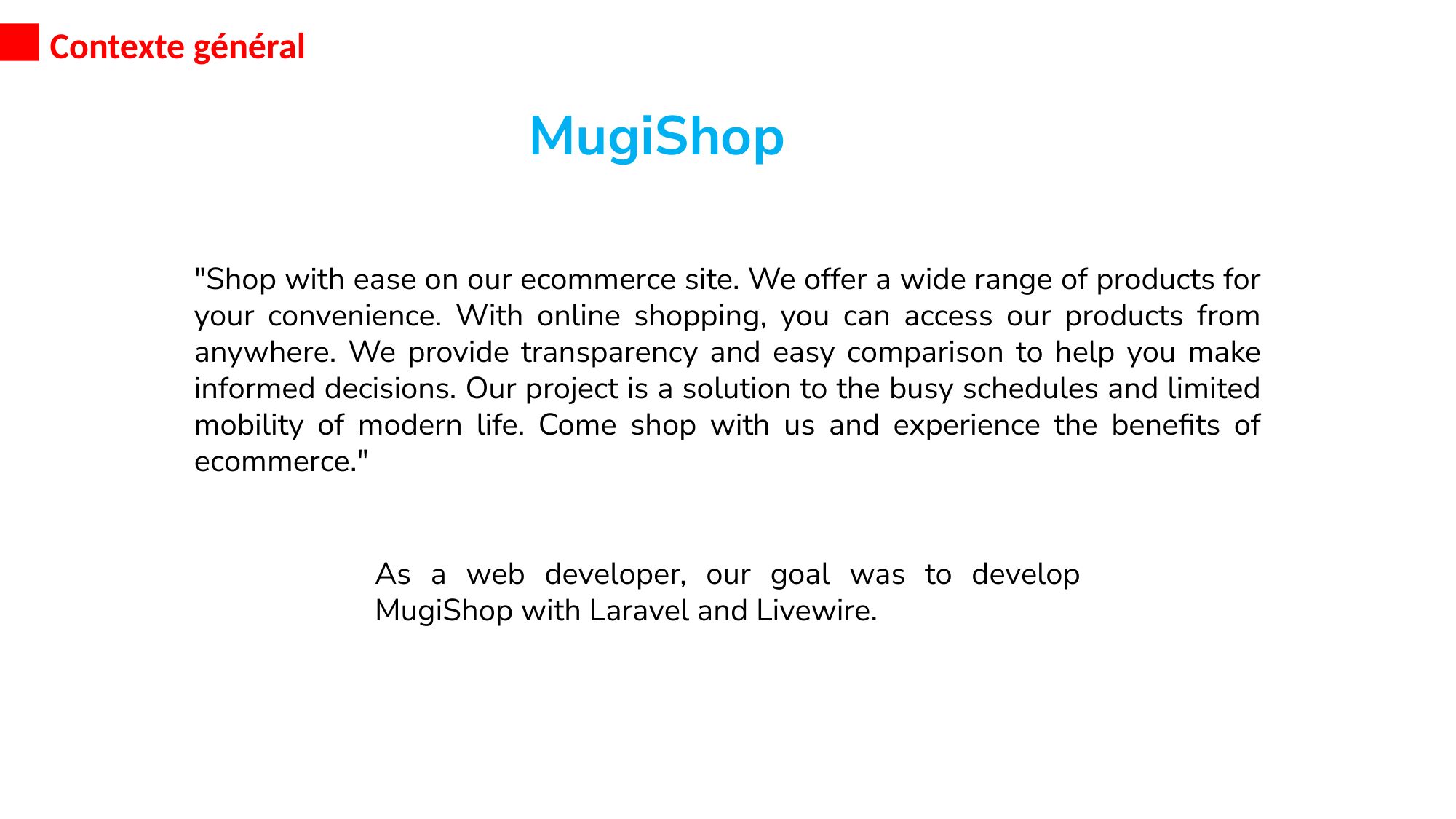

Contexte général

MugiShop
"Shop with ease on our ecommerce site. We offer a wide range of products for your convenience. With online shopping, you can access our products from anywhere. We provide transparency and easy comparison to help you make informed decisions. Our project is a solution to the busy schedules and limited mobility of modern life. Come shop with us and experience the benefits of ecommerce."
As a web developer, our goal was to develop MugiShop with Laravel and Livewire.